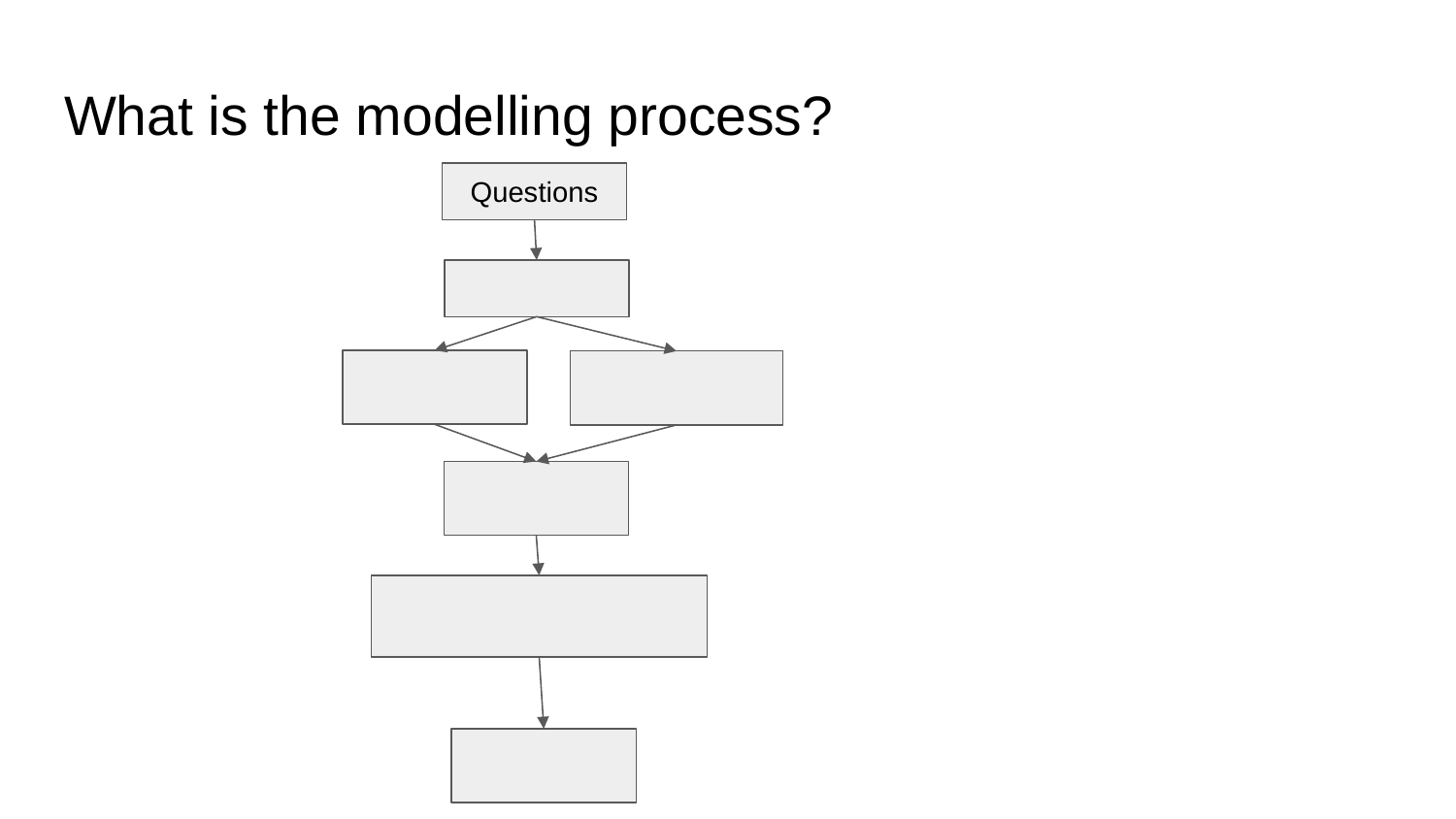

# What is the modelling process?
Questions